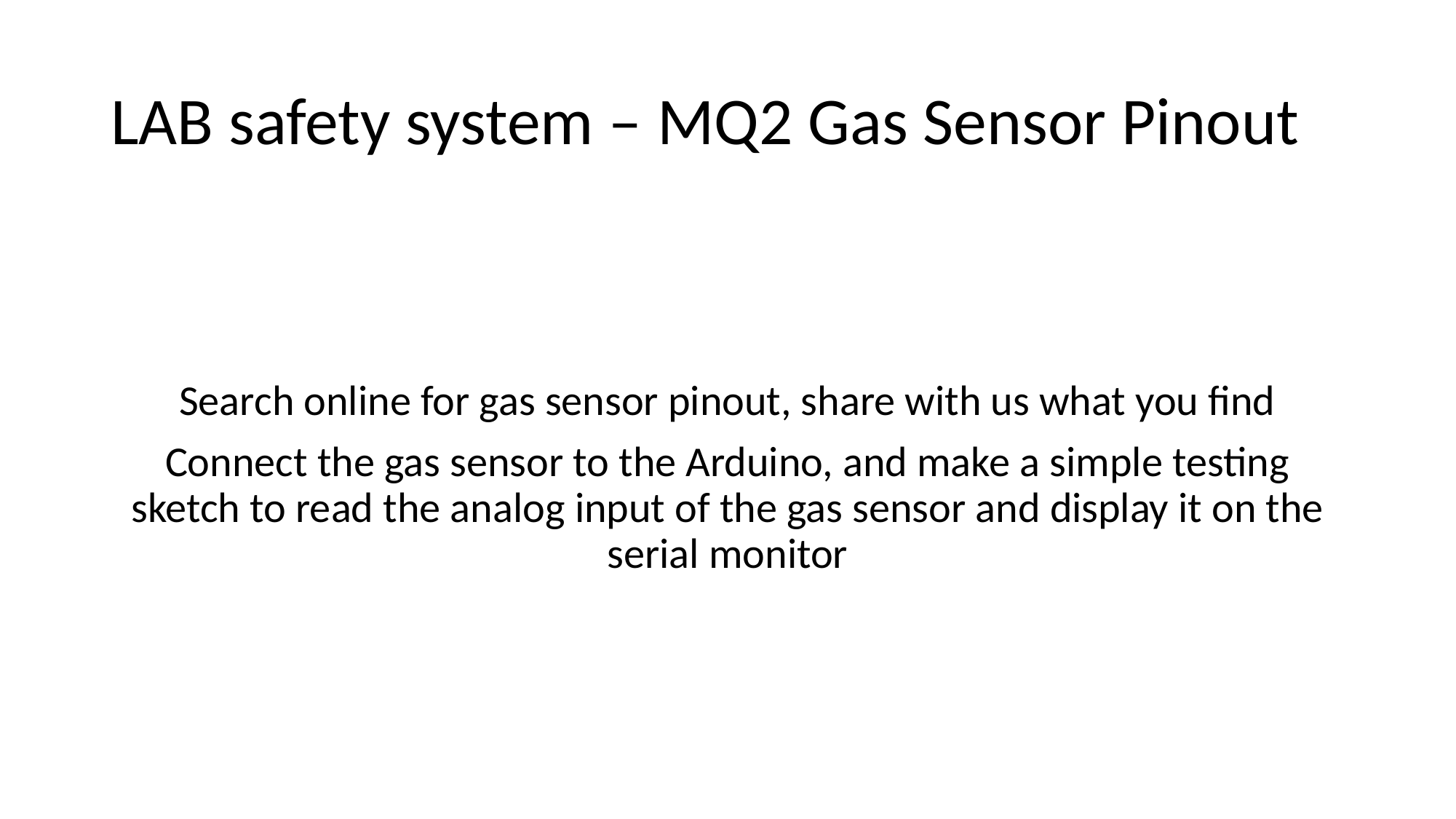

# LAB safety system – MQ2 Gas Sensor Pinout
Search online for gas sensor pinout, share with us what you find
Connect the gas sensor to the Arduino, and make a simple testing sketch to read the analog input of the gas sensor and display it on the serial monitor